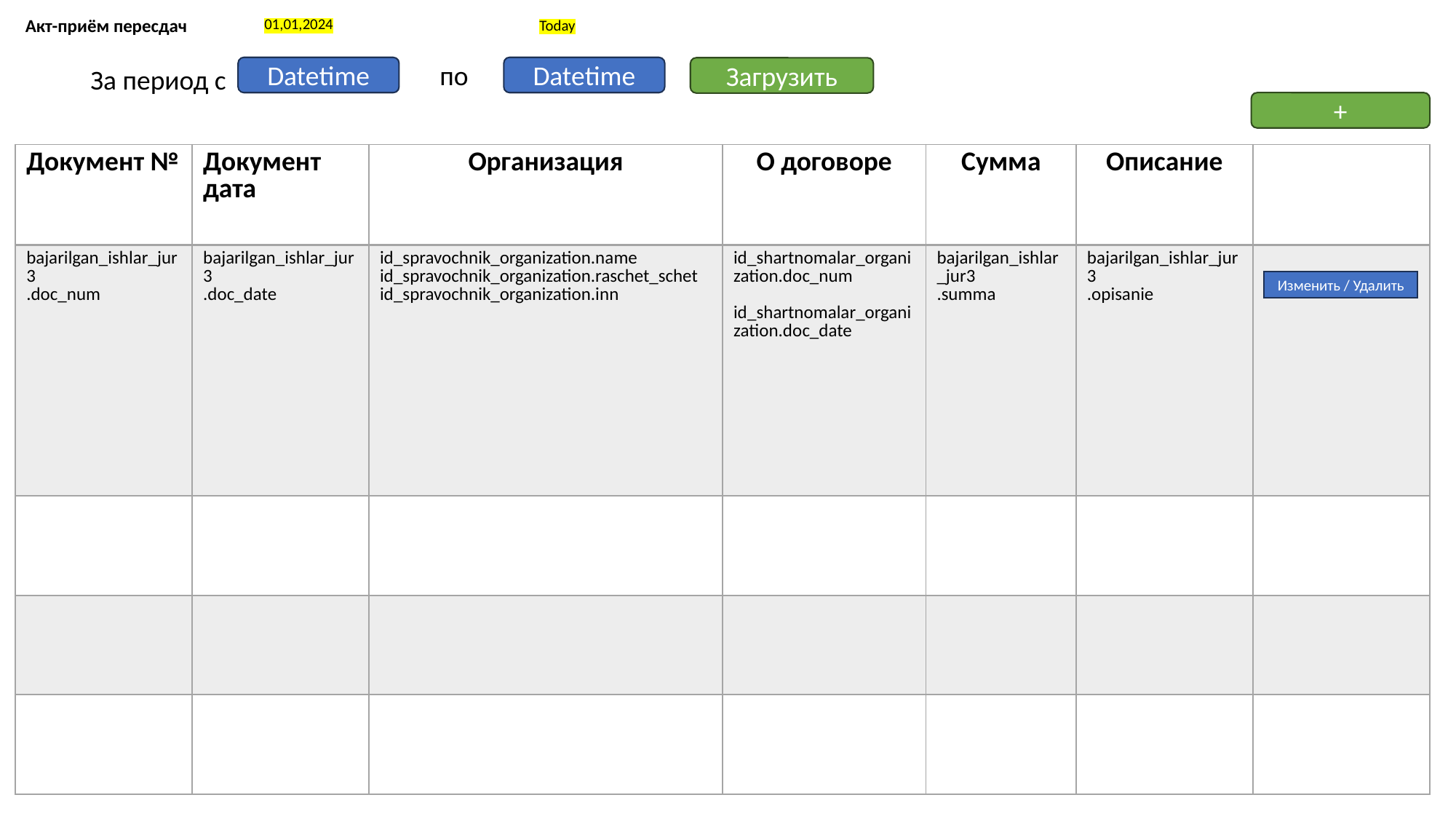

Акт-приём пересдач
01,01,2024
Today
по
За период с
Datetime
Datetime
Загрузить
+
| Документ № | Документ дата | Организация | О договоре | Сумма | Описание |  |
| --- | --- | --- | --- | --- | --- | --- |
| bajarilgan\_ishlar\_jur3 .doc\_num | bajarilgan\_ishlar\_jur3 .doc\_date | id\_spravochnik\_organization.name id\_spravochnik\_organization.raschet\_schet id\_spravochnik\_organization.inn | id\_shartnomalar\_organization.doc\_num id\_shartnomalar\_organization.doc\_date | bajarilgan\_ishlar\_jur3 .summa | bajarilgan\_ishlar\_jur3 .opisanie |  |
|  |  |  |  |  |  |  |
|  |  |  |  |  |  |  |
|  |  |  |  |  |  |  |
Изменить / Удалить